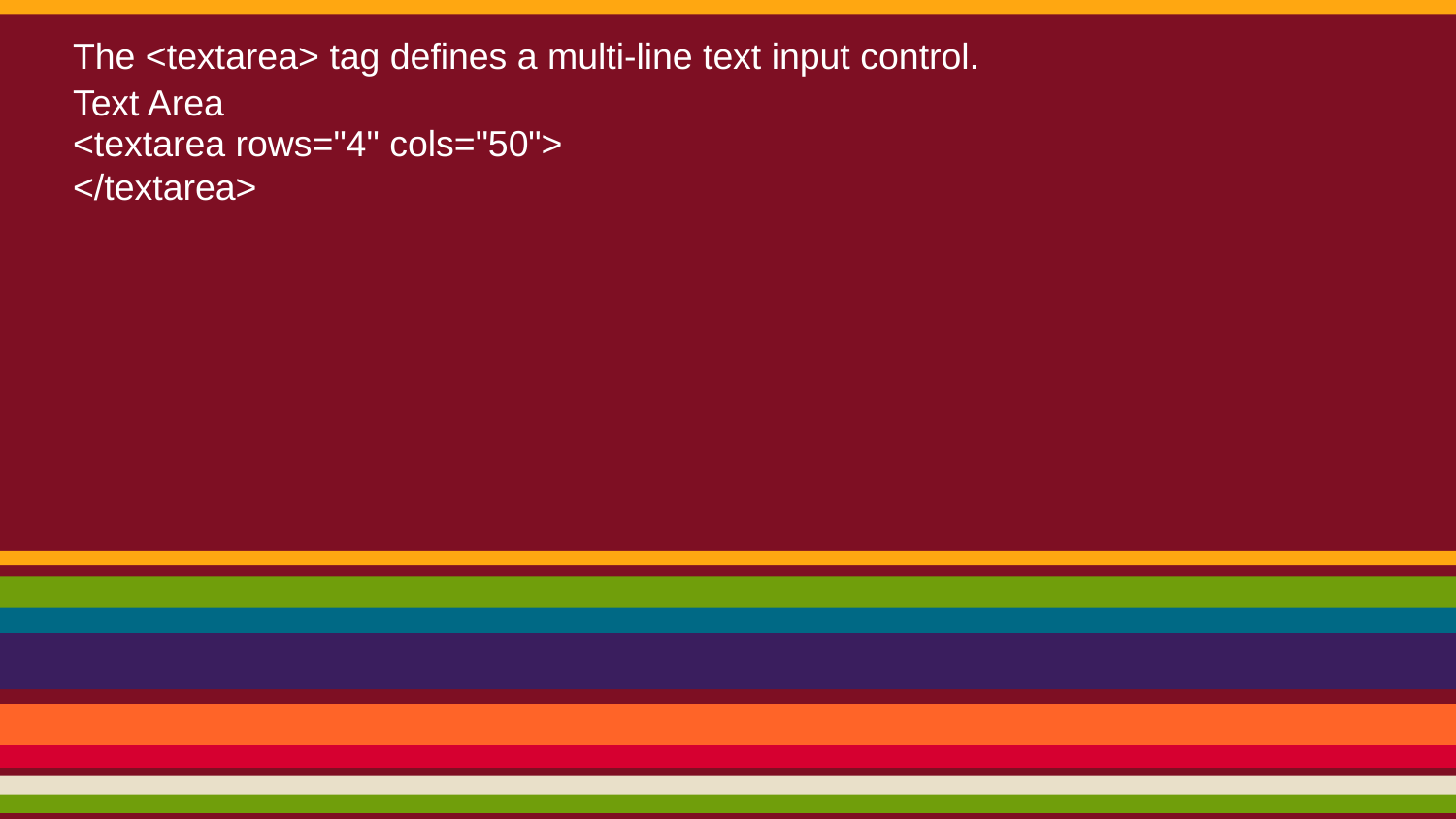

# Text Area
The <textarea> tag defines a multi-line text input control.

<textarea rows="4" cols="50">
</textarea>